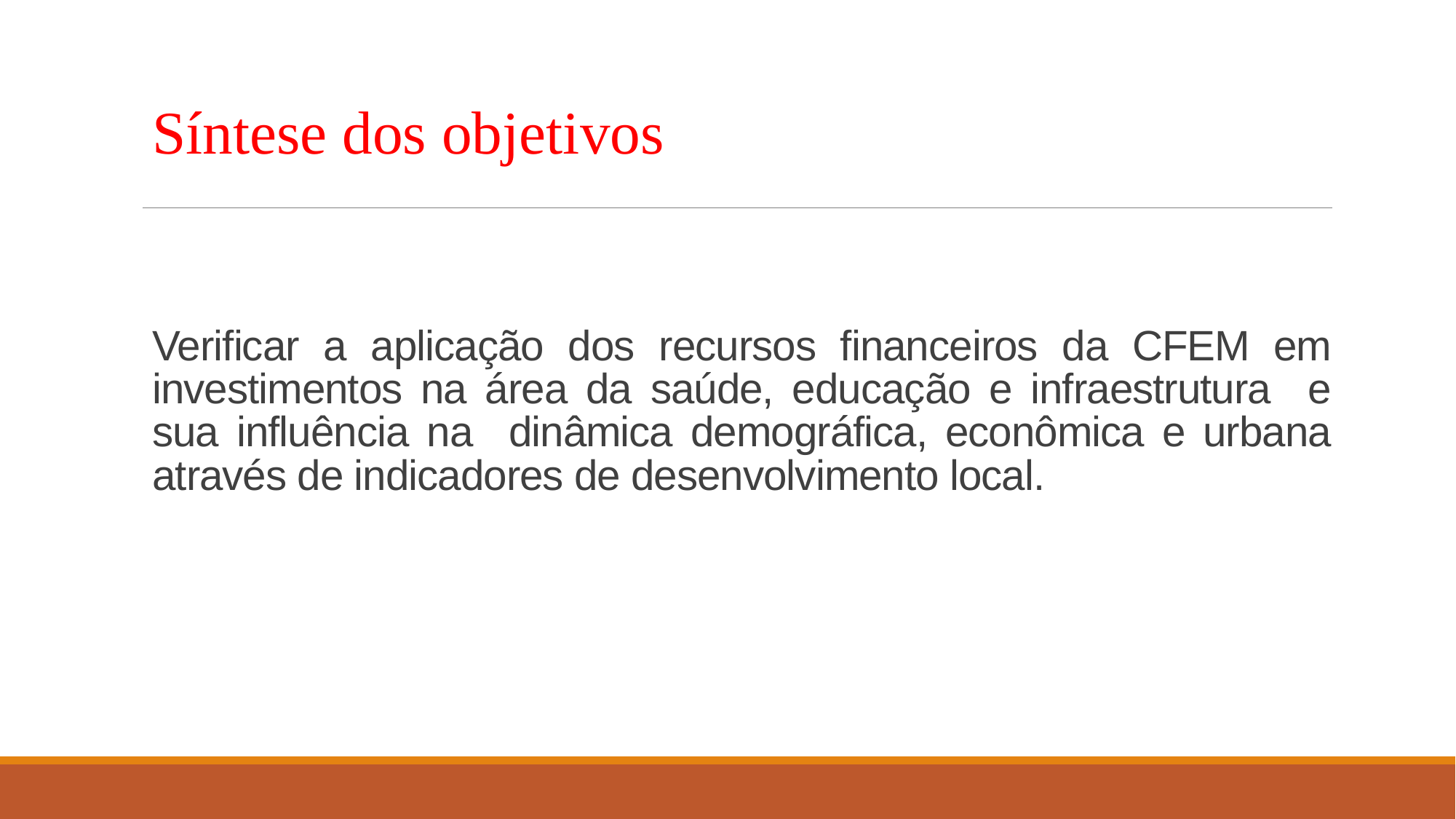

Síntese dos objetivos
# Verificar a aplicação dos recursos financeiros da CFEM em investimentos na área da saúde, educação e infraestrutura  e sua influência na  dinâmica demográfica, econômica e urbana através de indicadores de desenvolvimento local.